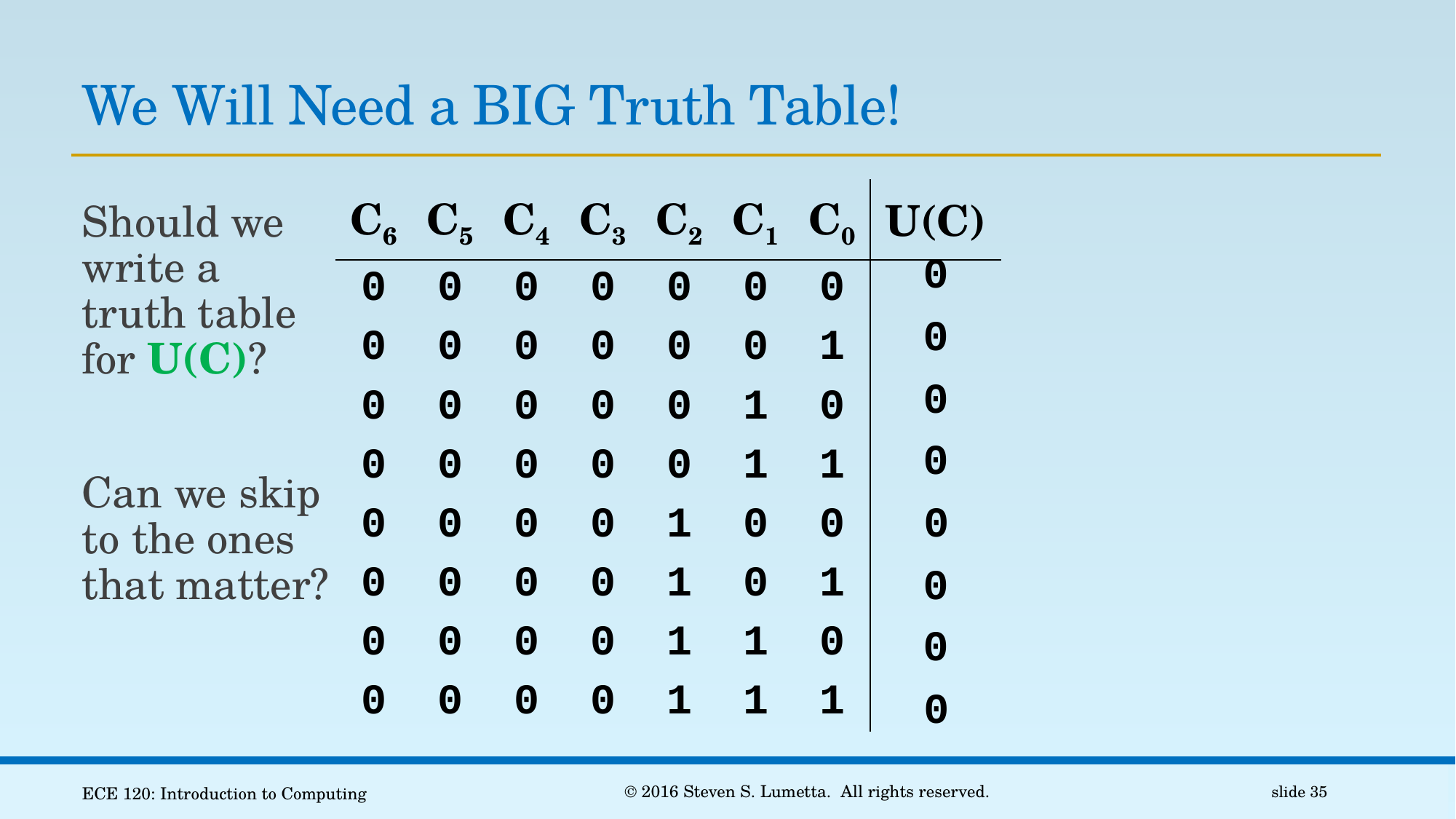

# We Will Need a BIG Truth Table!
| C6 | C5 | C4 | C3 | C2 | C1 | C0 | U(C) |
| --- | --- | --- | --- | --- | --- | --- | --- |
| 0 | 0 | 0 | 0 | 0 | 0 | 0 |  |
| 0 | 0 | 0 | 0 | 0 | 0 | 1 |  |
| 0 | 0 | 0 | 0 | 0 | 1 | 0 |  |
| 0 | 0 | 0 | 0 | 0 | 1 | 1 |  |
| 0 | 0 | 0 | 0 | 1 | 0 | 0 |  |
| 0 | 0 | 0 | 0 | 1 | 0 | 1 |  |
| 0 | 0 | 0 | 0 | 1 | 1 | 0 |  |
| 0 | 0 | 0 | 0 | 1 | 1 | 1 |  |
Should we
write a
truth table
for U(C)?

Can we skip
to the ones
that matter?

0
0
0
0
0
0
0
0
ECE 120: Introduction to Computing
© 2016 Steven S. Lumetta.  All rights reserved.
slide 35